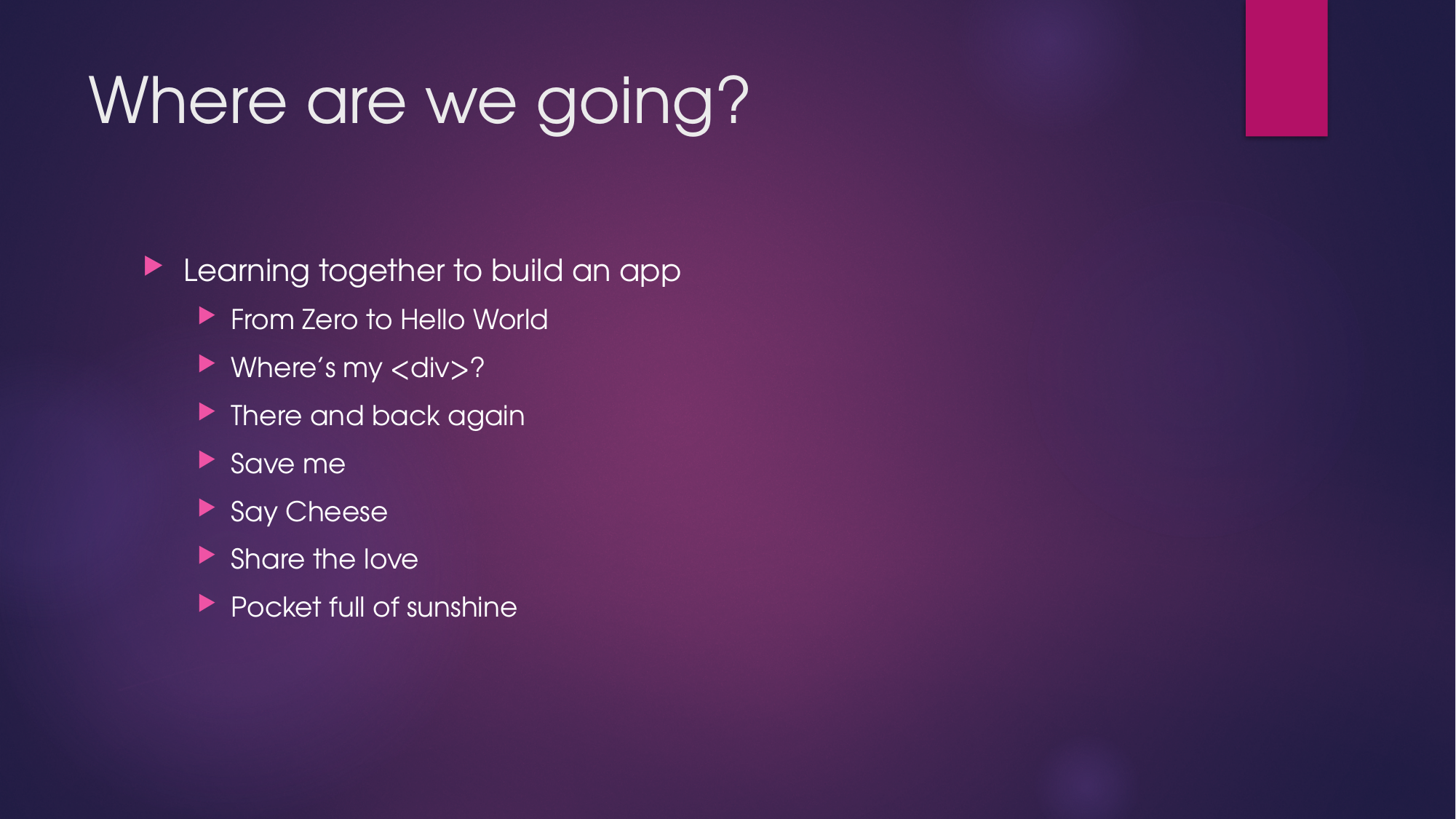

# Where are we going?
Learning together to build an app
From Zero to Hello World
Where’s my <div>?
There and back again
Save me
Say Cheese
Share the love
Pocket full of sunshine